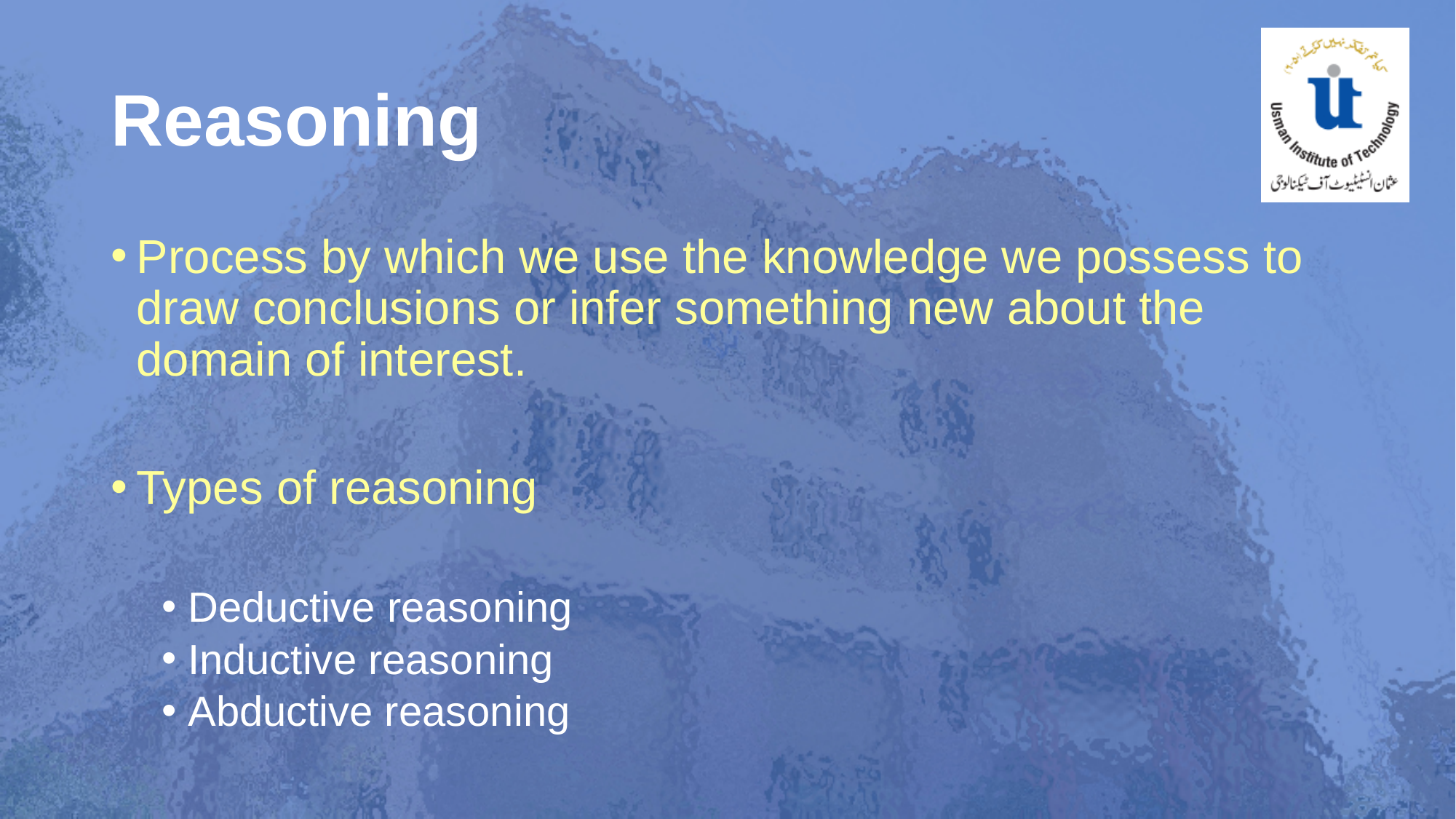

# Reasoning
Process by which we use the knowledge we possess to draw conclusions or infer something new about the domain of interest.

Types of reasoning

Deductive reasoning
Inductive reasoning
Abductive reasoning